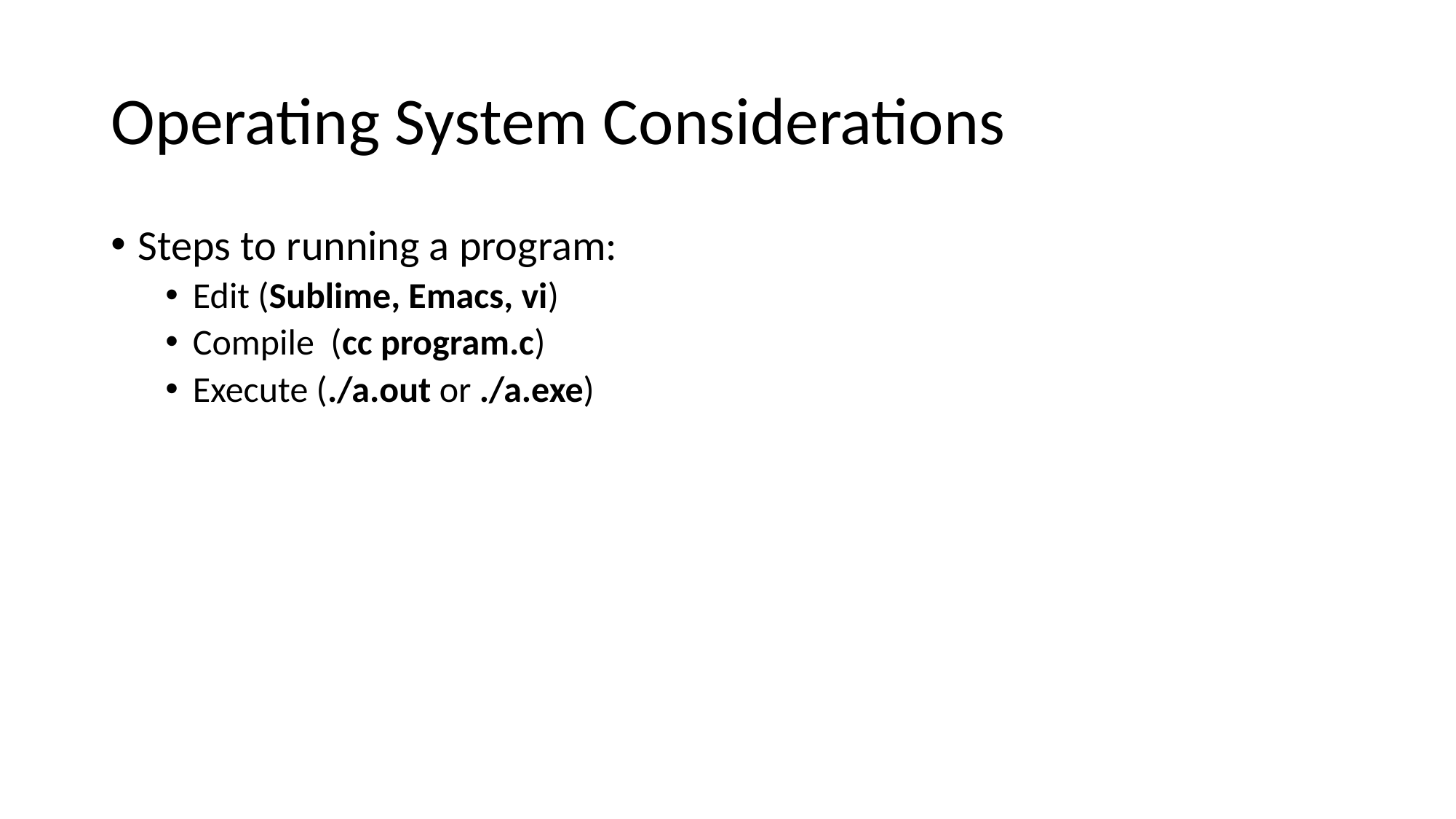

# Operating System Considerations
Steps to running a program:
Edit (Sublime, Emacs, vi)
Compile  (cc program.c)
Execute (./a.out or ./a.exe)